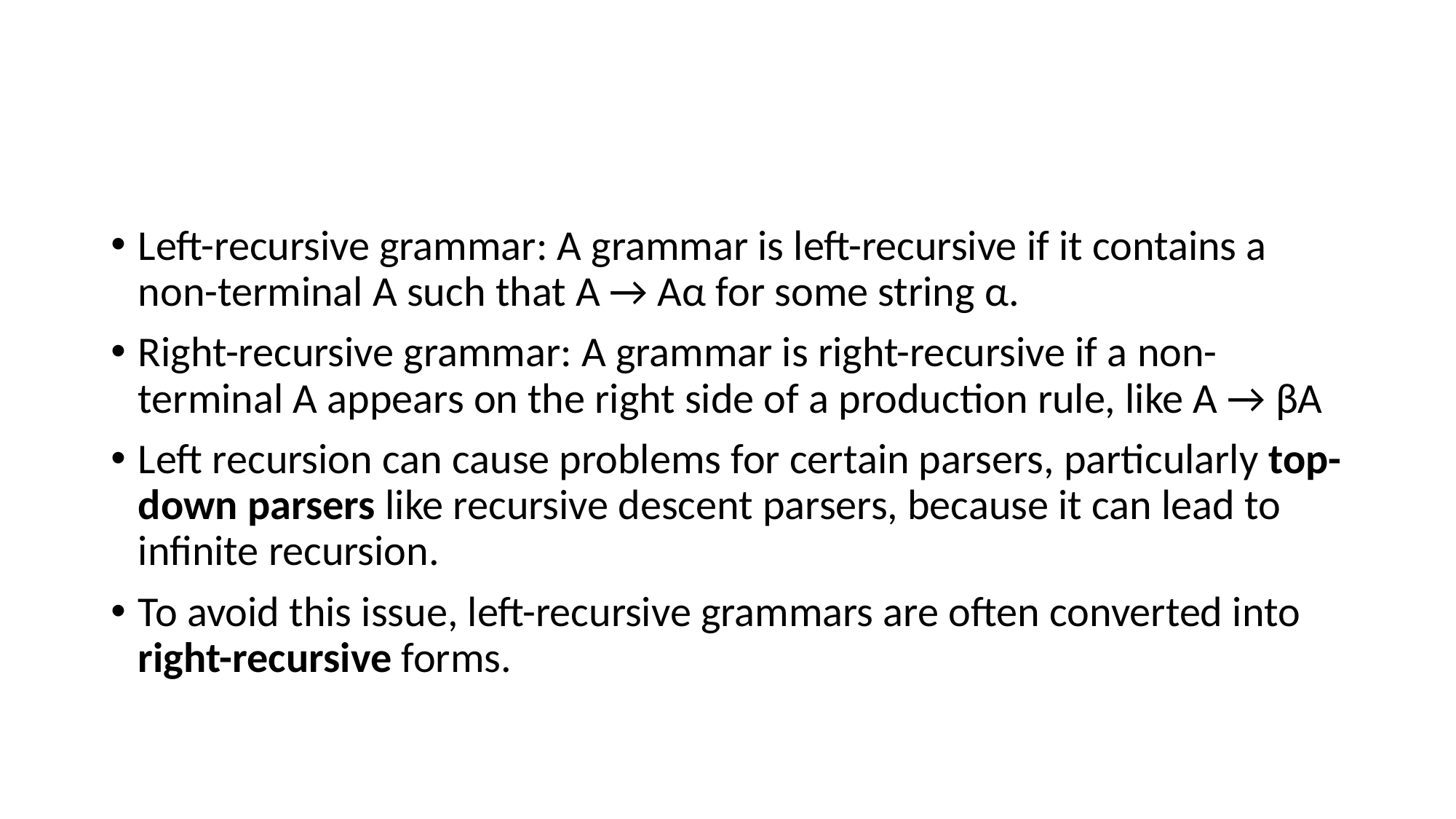

#
Left-recursive grammar: A grammar is left-recursive if it contains a non-terminal A such that A → Aα for some string α.
Right-recursive grammar: A grammar is right-recursive if a non-terminal A appears on the right side of a production rule, like A → βA
Left recursion can cause problems for certain parsers, particularly top-down parsers like recursive descent parsers, because it can lead to infinite recursion.
To avoid this issue, left-recursive grammars are often converted into right-recursive forms.